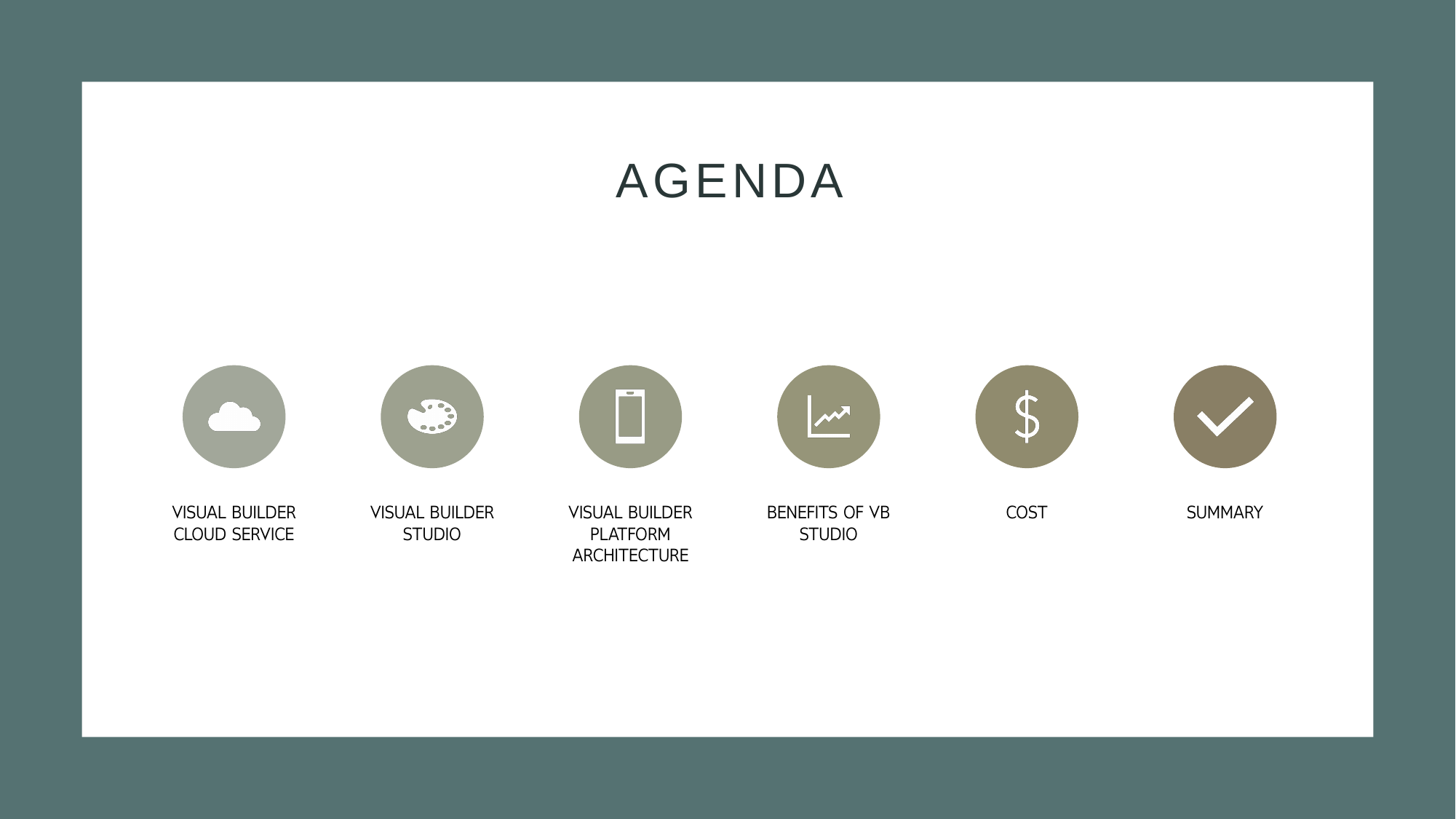

# Agenda
Visual Builder Cloud Service
Visual Builder Studio
Visual Builder Platform Architecture
Benefits of VB Studio
Cost
Summary